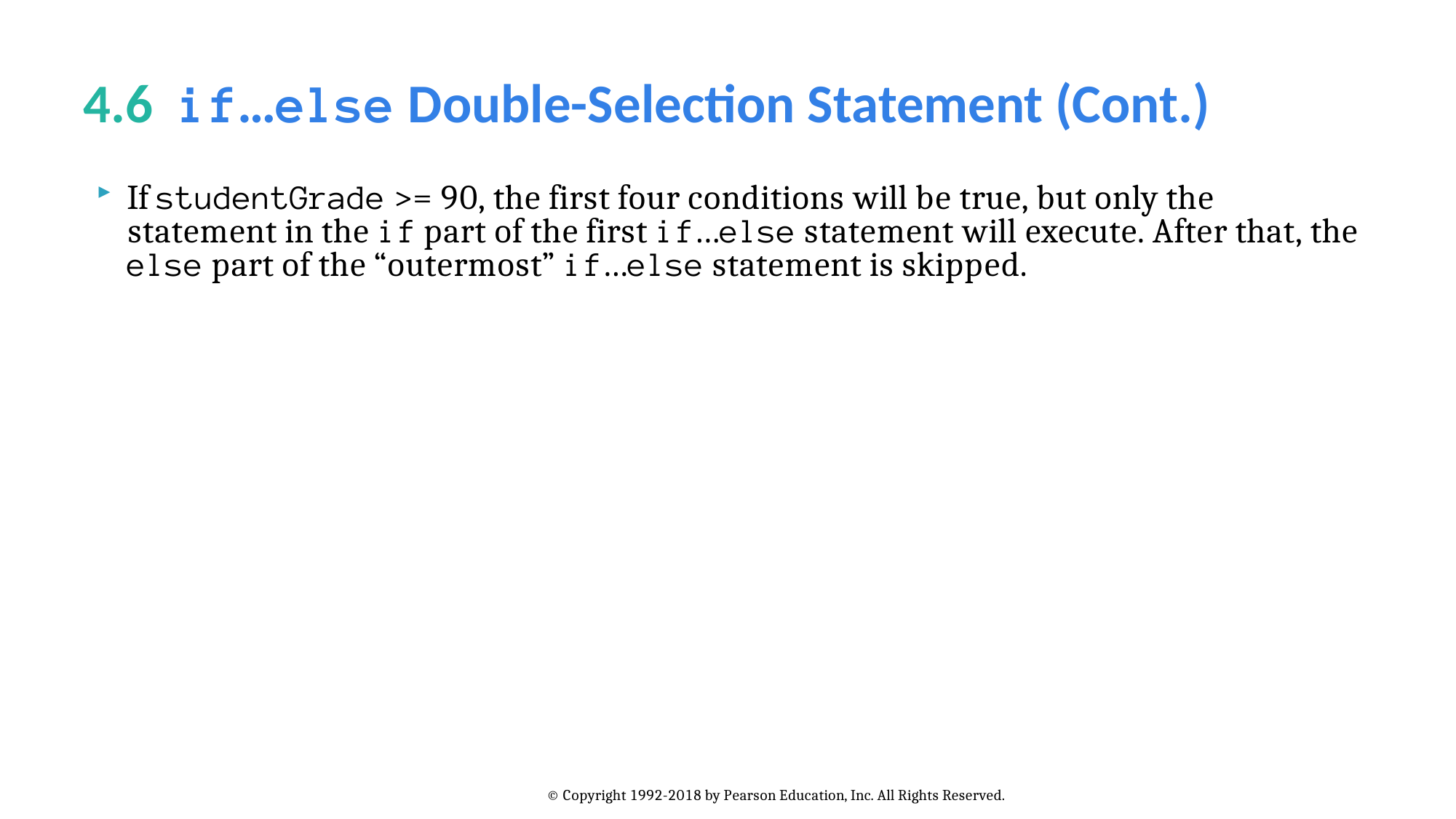

# 4.6  if…else Double-Selection Statement (Cont.)
If studentGrade >= 90, the first four conditions will be true, but only the statement in the if part of the first if…else statement will execute. After that, the else part of the “outermost” if…else statement is skipped.
© Copyright 1992-2018 by Pearson Education, Inc. All Rights Reserved.